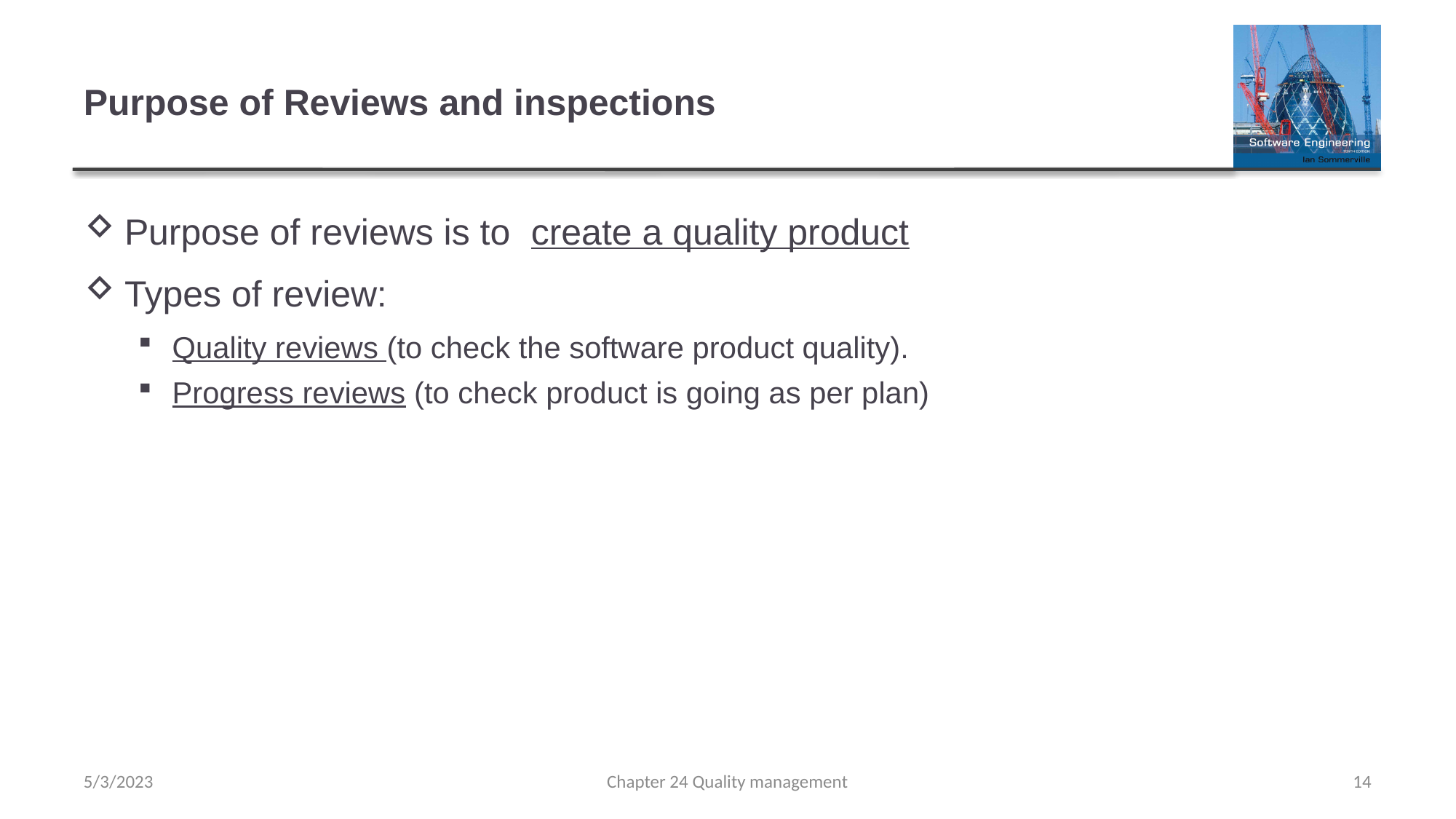

# Purpose of Reviews and inspections
Purpose of reviews is to  create a quality product
Types of review:
Quality reviews (to check the software product quality).
Progress reviews (to check product is going as per plan)

5/3/2023
Chapter 24 Quality management
14